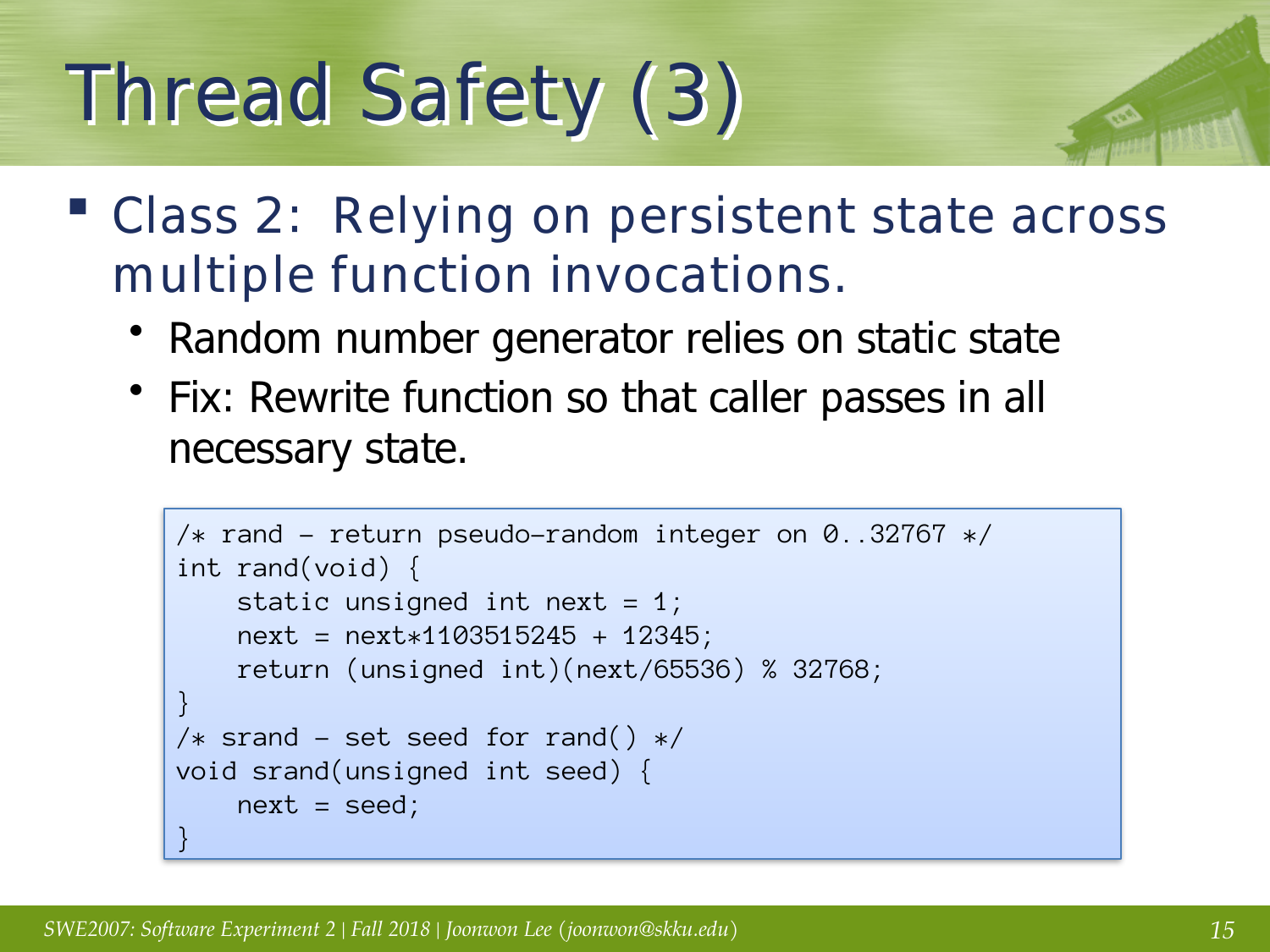

# Thread Safety (3)
Class 2:  Relying on persistent state across multiple function invocations.
Random number generator relies on static state
Fix: Rewrite function so that caller passes in all necessary state.
/* rand - return pseudo-random integer on 0..32767 */
int rand(void) {
    static unsigned int next = 1;
    next = next*1103515245 + 12345;
    return (unsigned int)(next/65536) % 32768;
}
/* srand - set seed for rand() */
void srand(unsigned int seed) {
    next = seed;
}